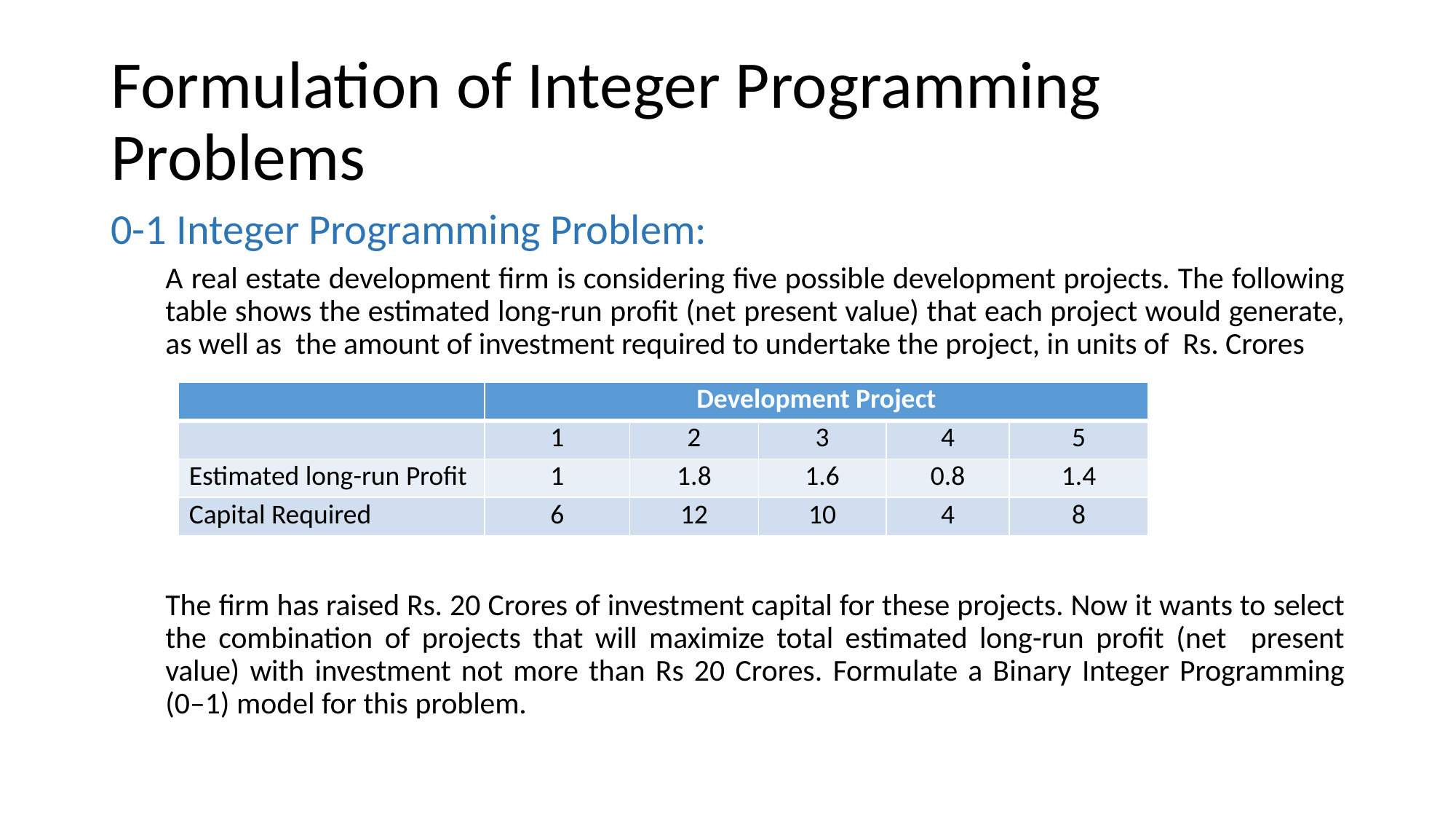

# Formulation of Integer Programming Problems
0-1 Integer Programming Problem:
A real estate development firm is considering five possible development projects. The following table shows the estimated long-run profit (net present value) that each project would generate, as well as  the amount of investment required to undertake the project, in units of  Rs. Crores

The firm has raised Rs. 20 Crores of investment capital for these projects. Now it wants to select the combination of projects that will maximize total estimated long-run profit (net  present value) with investment not more than Rs 20 Crores. Formulate a Binary Integer Programming (0–1) model for this problem.

|  | Development Project |  |  |  |  |
| --- | --- | --- | --- | --- | --- |
|  | 1 | 2 | 3 | 4 | 5 |
| Estimated long-run Profit | 1 | 1.8 | 1.6 | 0.8 | 1.4 |
| Capital Required | 6 | 12 | 10 | 4 | 8 |